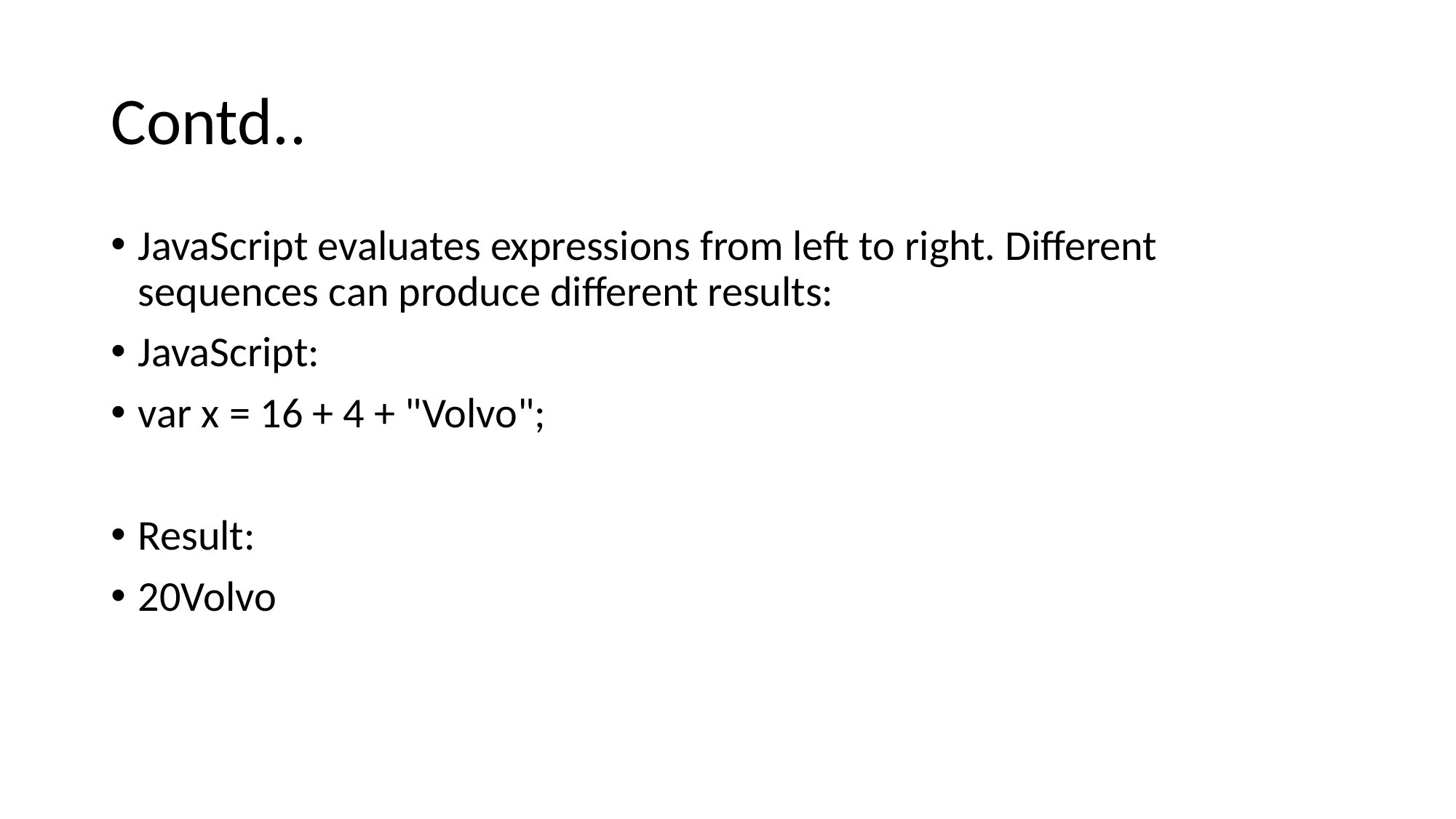

# Contd..
JavaScript evaluates expressions from left to right. Different sequences can produce different results:
JavaScript:
var x = 16 + 4 + "Volvo";

Result:
20Volvo